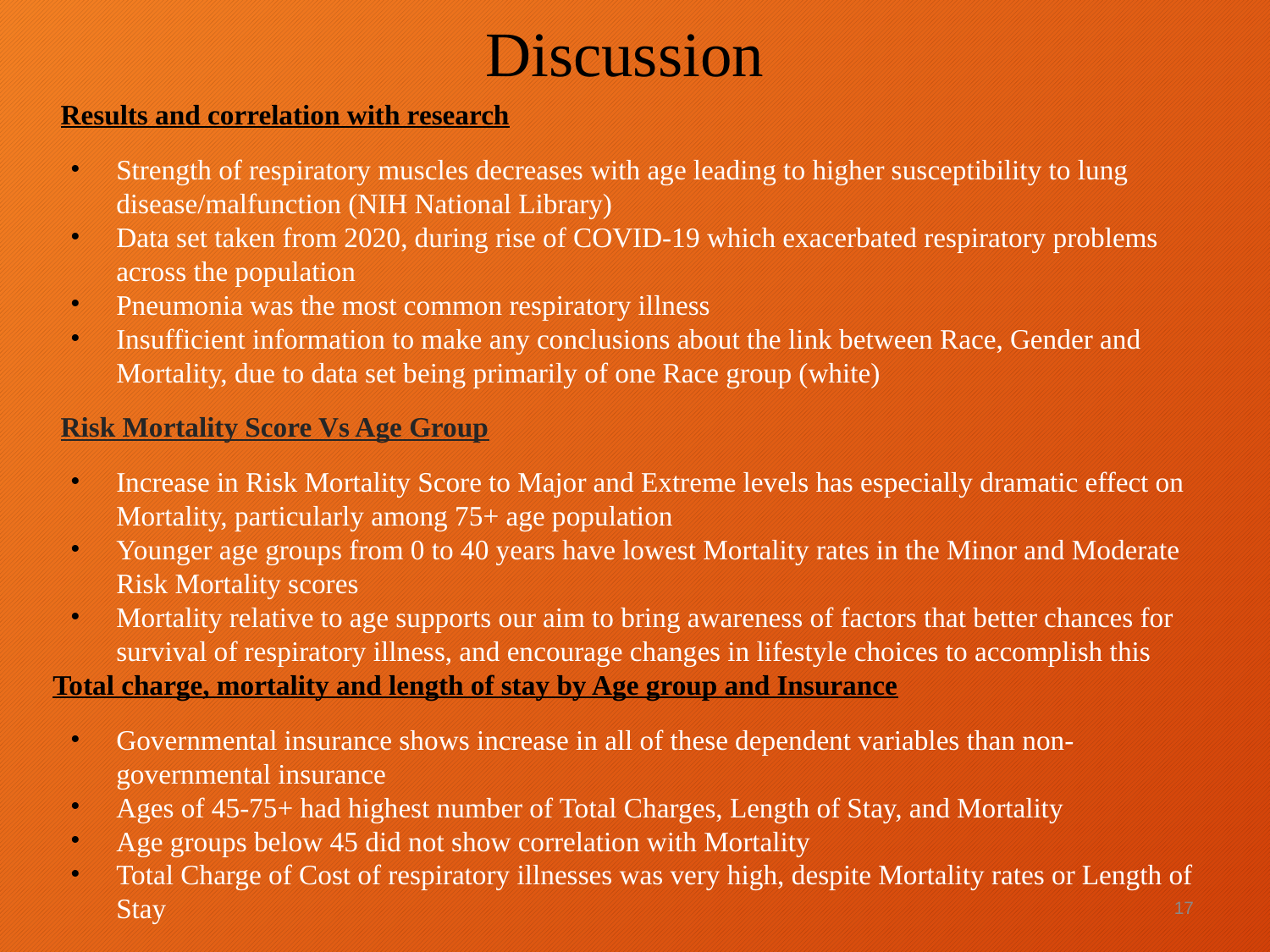

# Discussion
Results and correlation with research
Strength of respiratory muscles decreases with age leading to higher susceptibility to lung disease/malfunction (NIH National Library)
Data set taken from 2020, during rise of COVID-19 which exacerbated respiratory problems across the population
Pneumonia was the most common respiratory illness
Insufficient information to make any conclusions about the link between Race, Gender and Mortality, due to data set being primarily of one Race group (white)
Risk Mortality Score Vs Age Group
Increase in Risk Mortality Score to Major and Extreme levels has especially dramatic effect on Mortality, particularly among 75+ age population
Younger age groups from 0 to 40 years have lowest Mortality rates in the Minor and Moderate Risk Mortality scores
Mortality relative to age supports our aim to bring awareness of factors that better chances for survival of respiratory illness, and encourage changes in lifestyle choices to accomplish this
Total charge, mortality and length of stay by Age group and Insurance
Governmental insurance shows increase in all of these dependent variables than non-governmental insurance
Ages of 45-75+ had highest number of Total Charges, Length of Stay, and Mortality
Age groups below 45 did not show correlation with Mortality
Total Charge of Cost of respiratory illnesses was very high, despite Mortality rates or Length of Stay

17